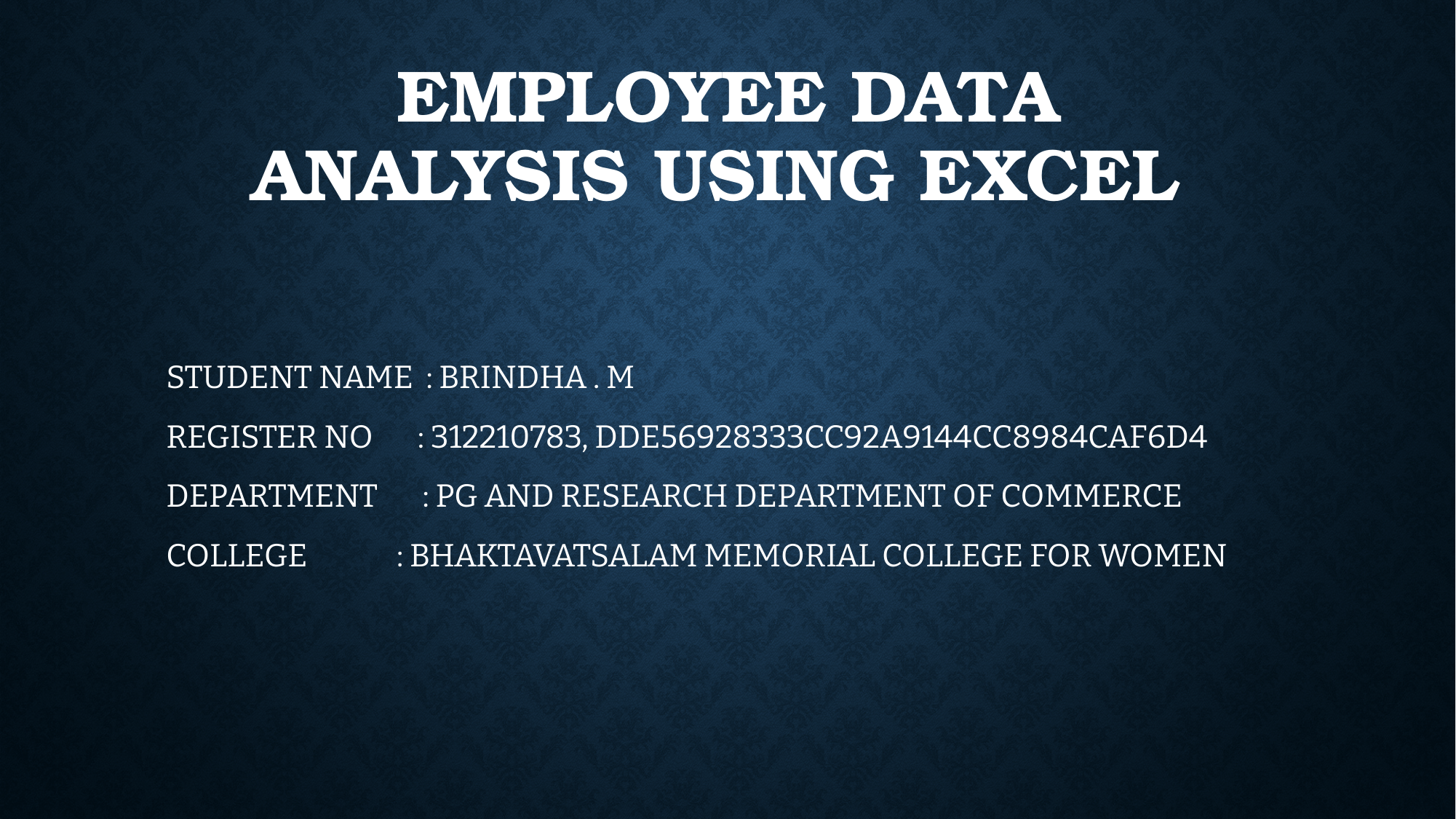

# Employee data analysis using excel
STUDENT NAME  : BRINDHA . M
REGISTER NO       : 312210783, DDE56928333CC92A9144CC8984CAF6D4
DEPARTMENT       : PG AND RESEARCH DEPARTMENT OF COMMERCE
COLLEGE              : BHAKTAVATSALAM MEMORIAL COLLEGE FOR WOMEN